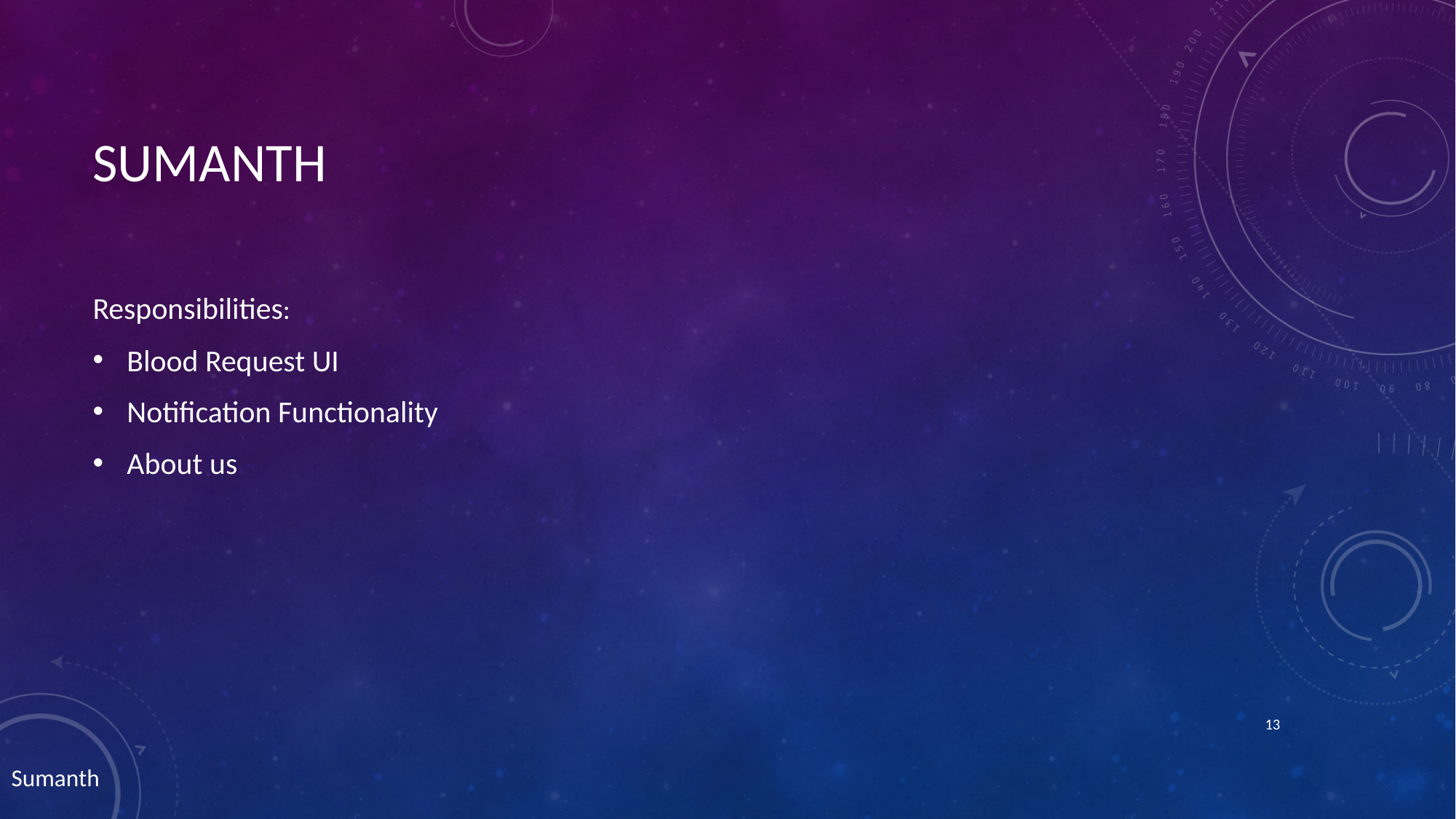

# Sumanth
Responsibilities:
Blood Request UI
Notification Functionality
About us

13
Sumanth